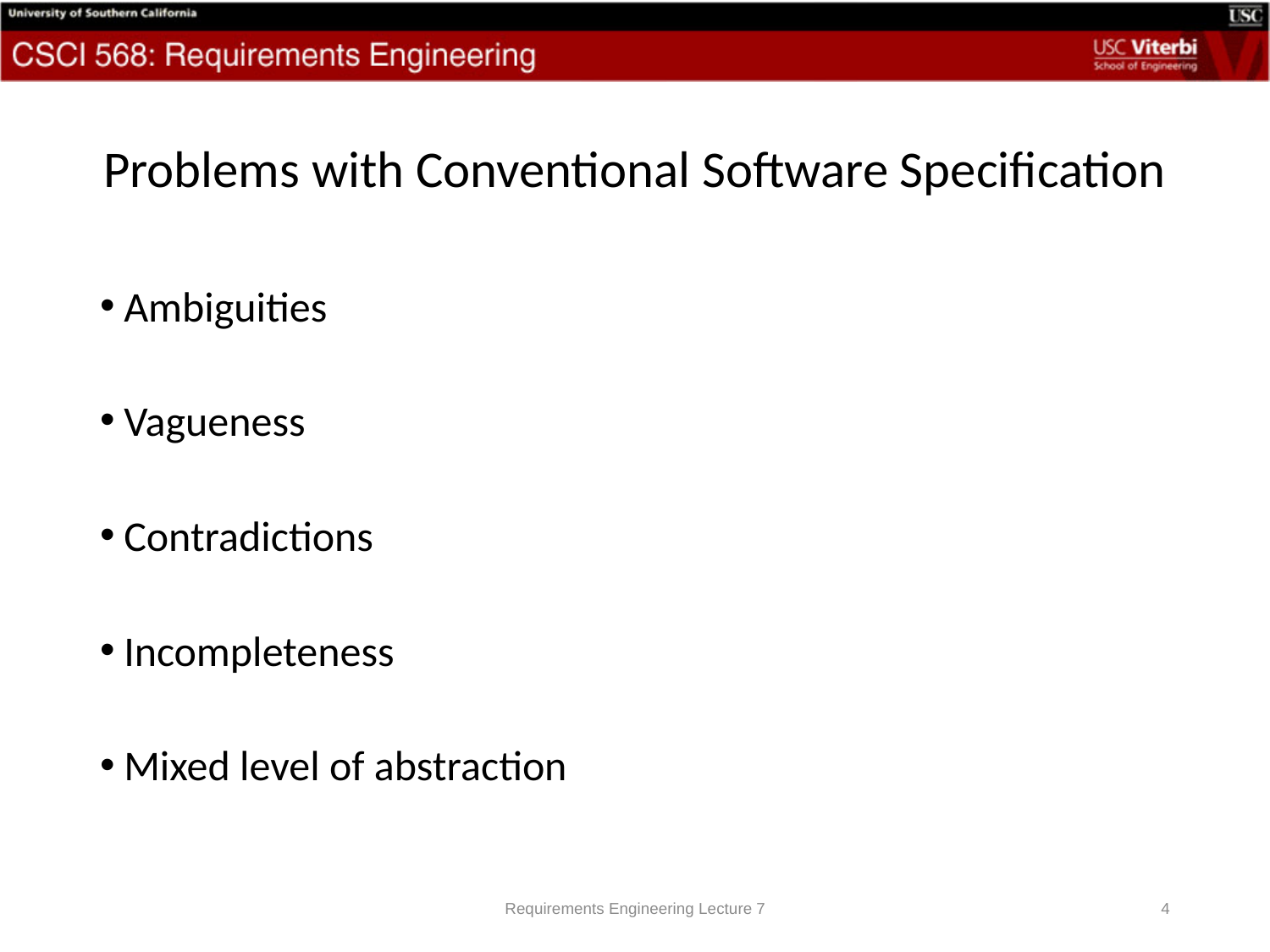

# Problems with Conventional Software Specification
Ambiguities
Vagueness
Contradictions
Incompleteness
Mixed level of abstraction
Requirements Engineering Lecture 7
4